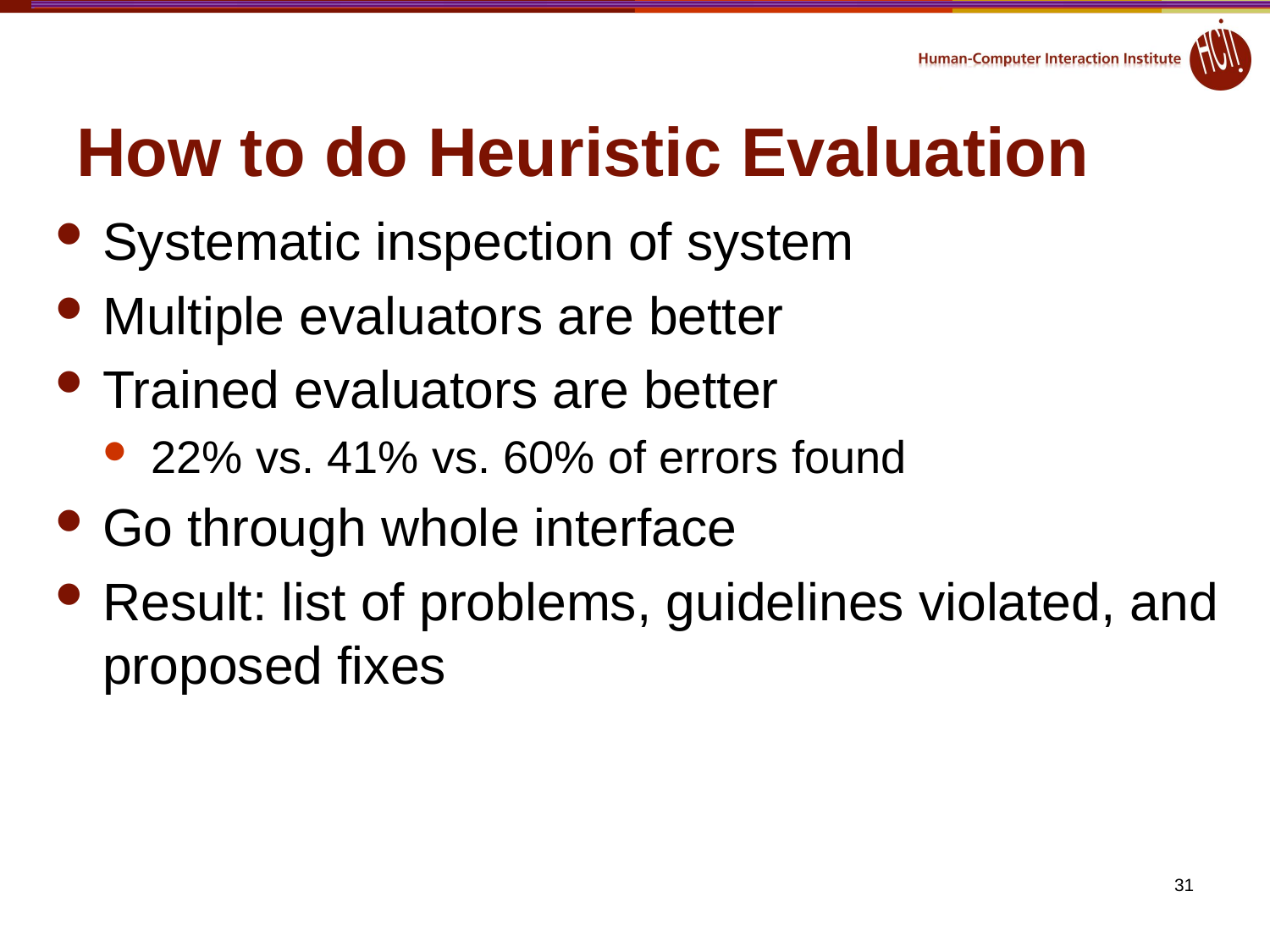

# How to do Heuristic Evaluation
Systematic inspection of system
Multiple evaluators are better
Trained evaluators are better
22% vs. 41% vs. 60% of errors found
Go through whole interface
Result: list of problems, guidelines violated, and proposed fixes

31